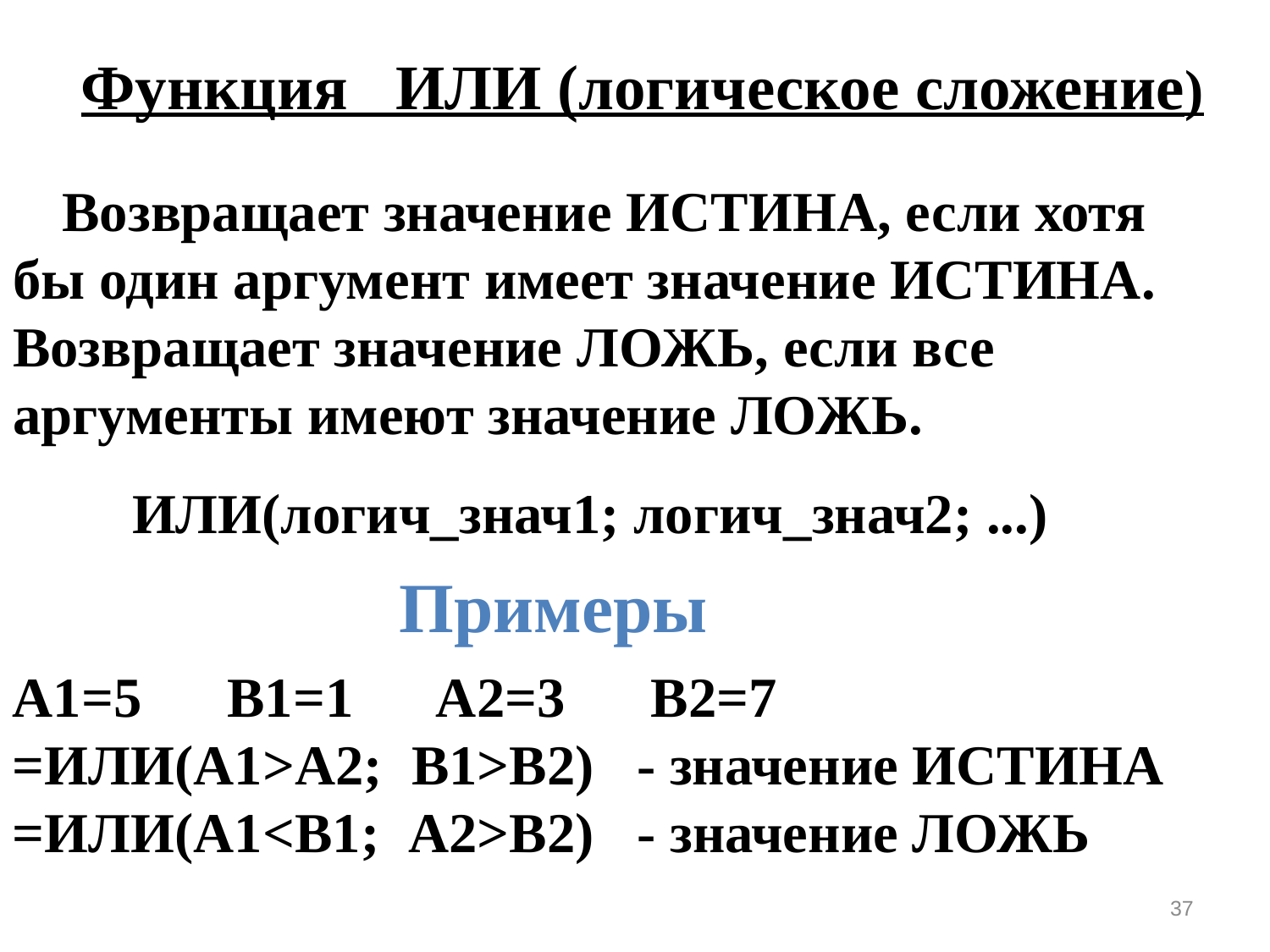

Функция   ИЛИ (логическое сложение)
Возвращает значение ИСТИНА, если хотя бы один аргумент имеет значение ИСТИНА. Возвращает значение ЛОЖЬ, если все аргументы имеют значение ЛОЖЬ.

ИЛИ(логич_знач1; логич_знач2; ...)
Примеры
A1=5      B1=1      A2=3      B2=7
=ИЛИ(A1>A2;  B1>B2)   - значение ИСТИНА
=ИЛИ(A1<B1;  A2>B2)   - значение ЛОЖЬ

37